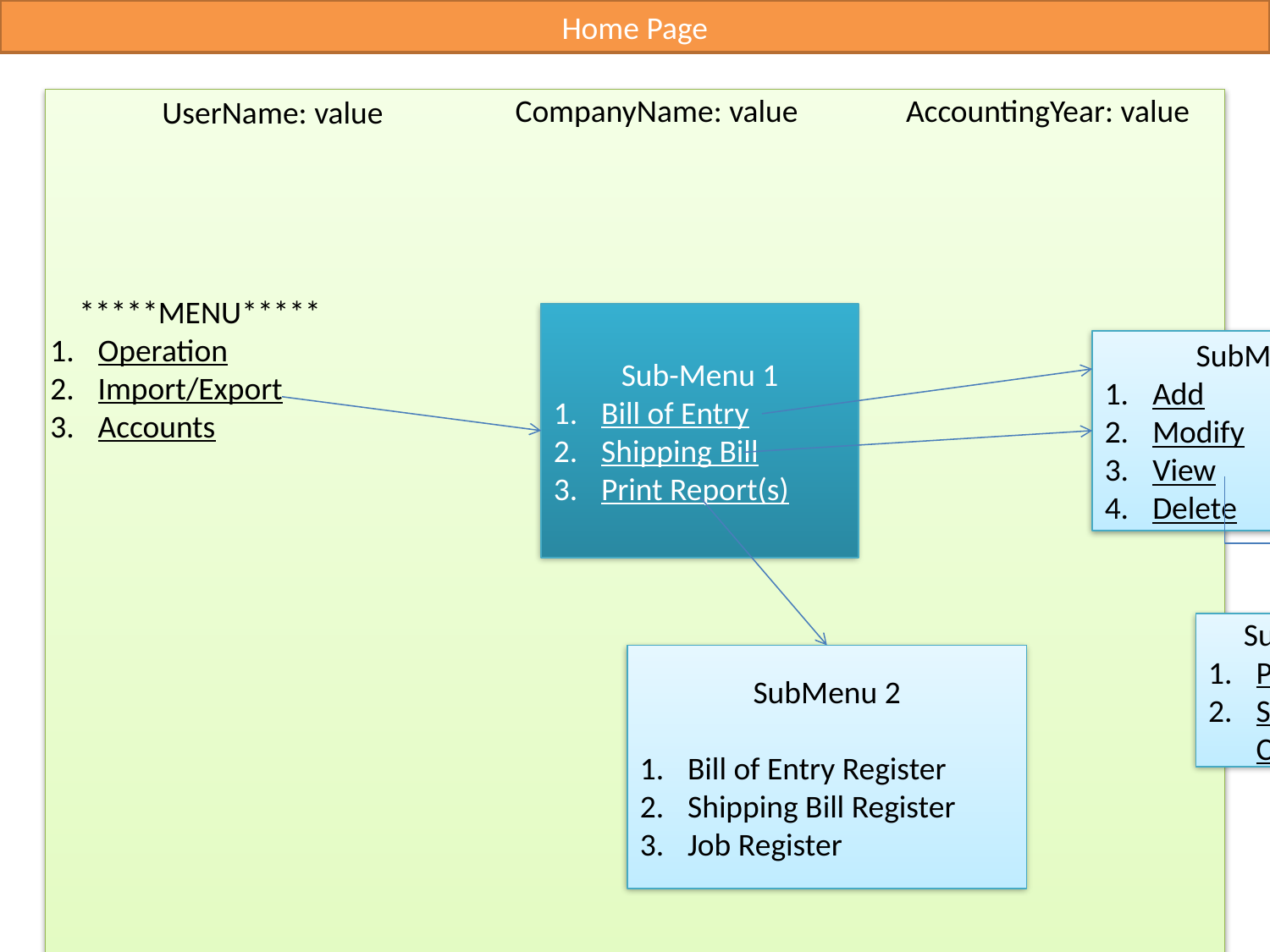

Home Page
CompanyName: value
AccountingYear: value
UserName: value

    *****MENU*****
Operation
Import/Export
Accounts

Sub-Menu 1
Bill of Entry
Shipping Bill
Print Report(s)

SubMenu 2
Add
Modify
View
Delete
SubMenu 3
Print
Submit to Custom
SubMenu 2

Bill of Entry Register
Shipping Bill Register
Job Register